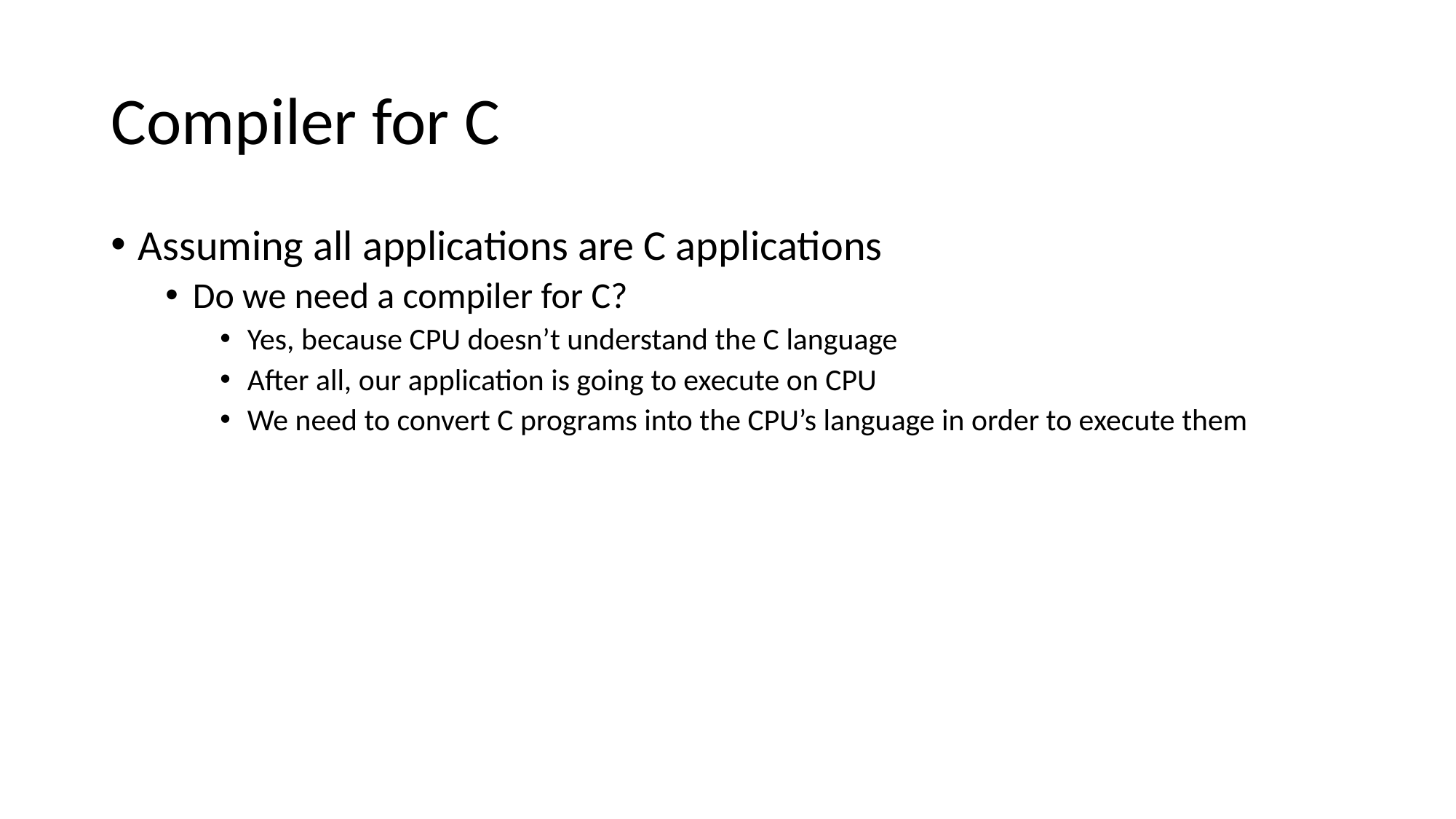

# Compiler for C
Assuming all applications are C applications
Do we need a compiler for C?
Yes, because CPU doesn’t understand the C language
After all, our application is going to execute on CPU
We need to convert C programs into the CPU’s language in order to execute them